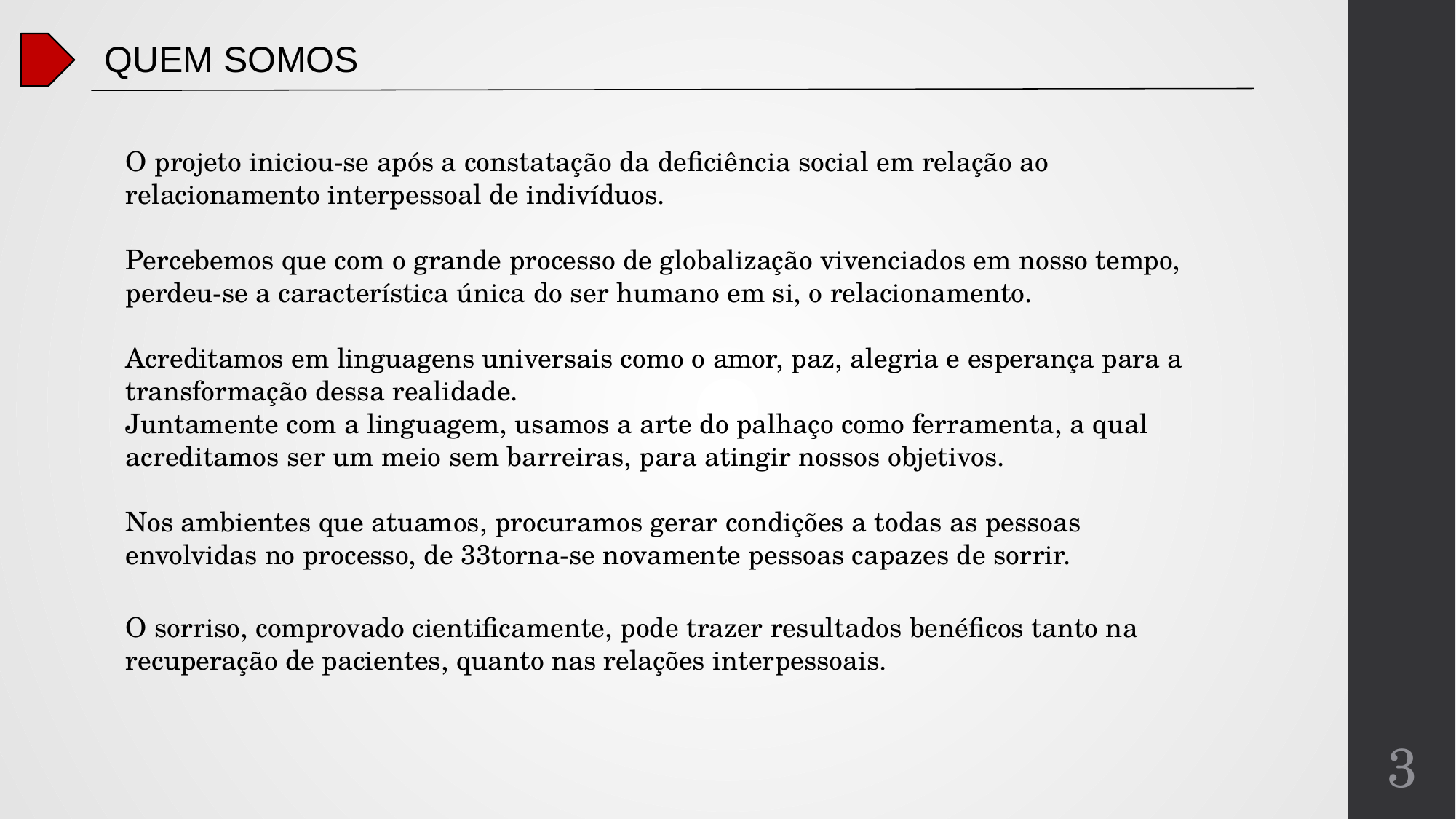

QUEM SOMOS

O projeto iniciou-se após a constatação da deficiência social em relação ao relacionamento interpessoal de indivíduos.

Percebemos que com o grande processo de globalização vivenciados em nosso tempo, perdeu-se a característica única do ser humano em si, o relacionamento.

Acreditamos em linguagens universais como o amor, paz, alegria e esperança para a transformação dessa realidade.
Juntamente com a linguagem, usamos a arte do palhaço como ferramenta, a qual acreditamos ser um meio sem barreiras, para atingir nossos objetivos.

Nos ambientes que atuamos, procuramos gerar condições a todas as pessoas envolvidas no processo, de 33torna-se novamente pessoas capazes de sorrir.

O sorriso, comprovado cientificamente, pode trazer resultados benéficos tanto na recuperação de pacientes, quanto nas relações interpessoais.
3